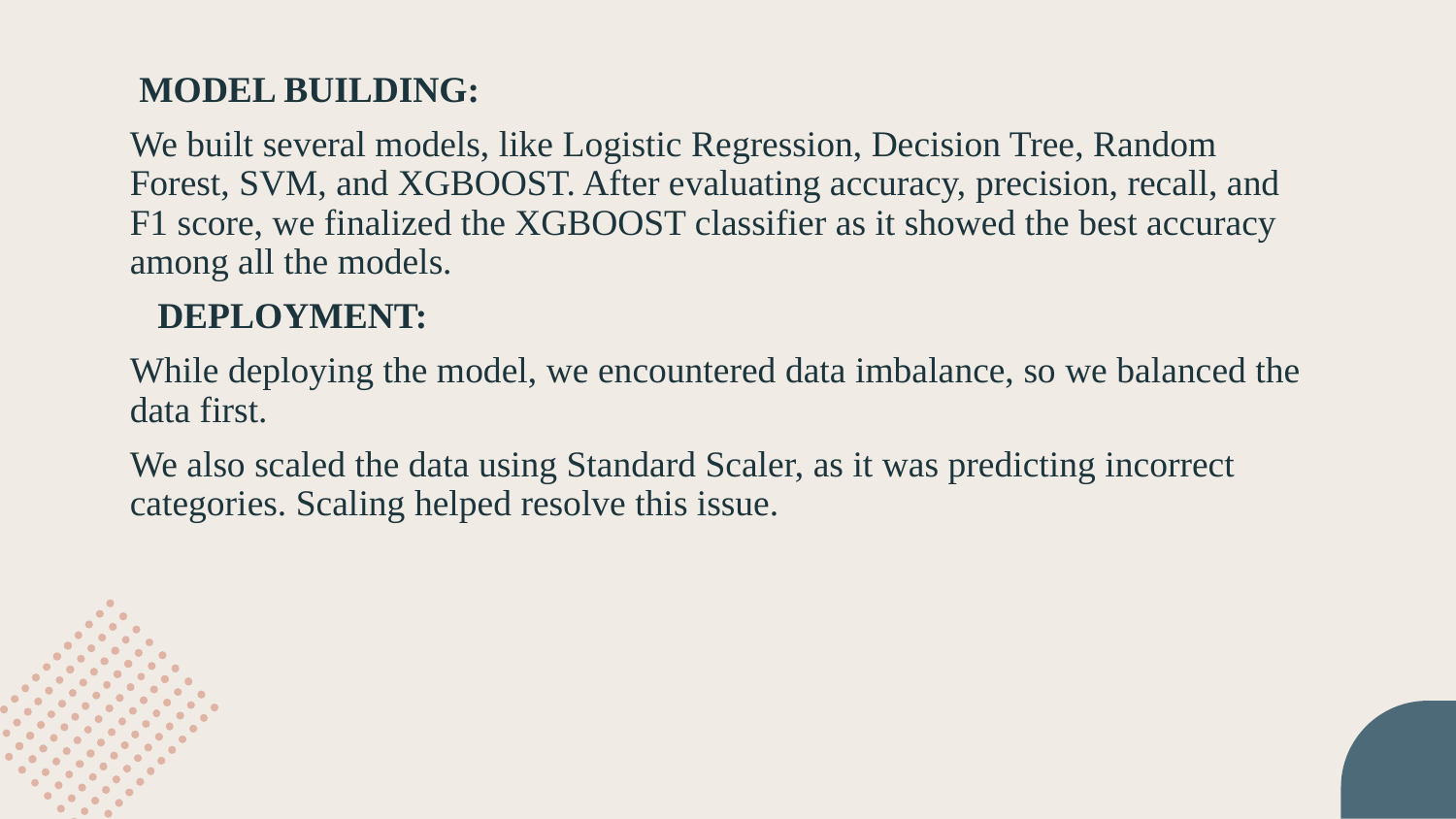

MODEL BUILDING:
We built several models, like Logistic Regression, Decision Tree, Random Forest, SVM, and XGBOOST. After evaluating accuracy, precision, recall, and F1 score, we finalized the XGBOOST classifier as it showed the best accuracy among all the models.
   DEPLOYMENT:
While deploying the model, we encountered data imbalance, so we balanced the data first.
We also scaled the data using Standard Scaler, as it was predicting incorrect categories. Scaling helped resolve this issue.